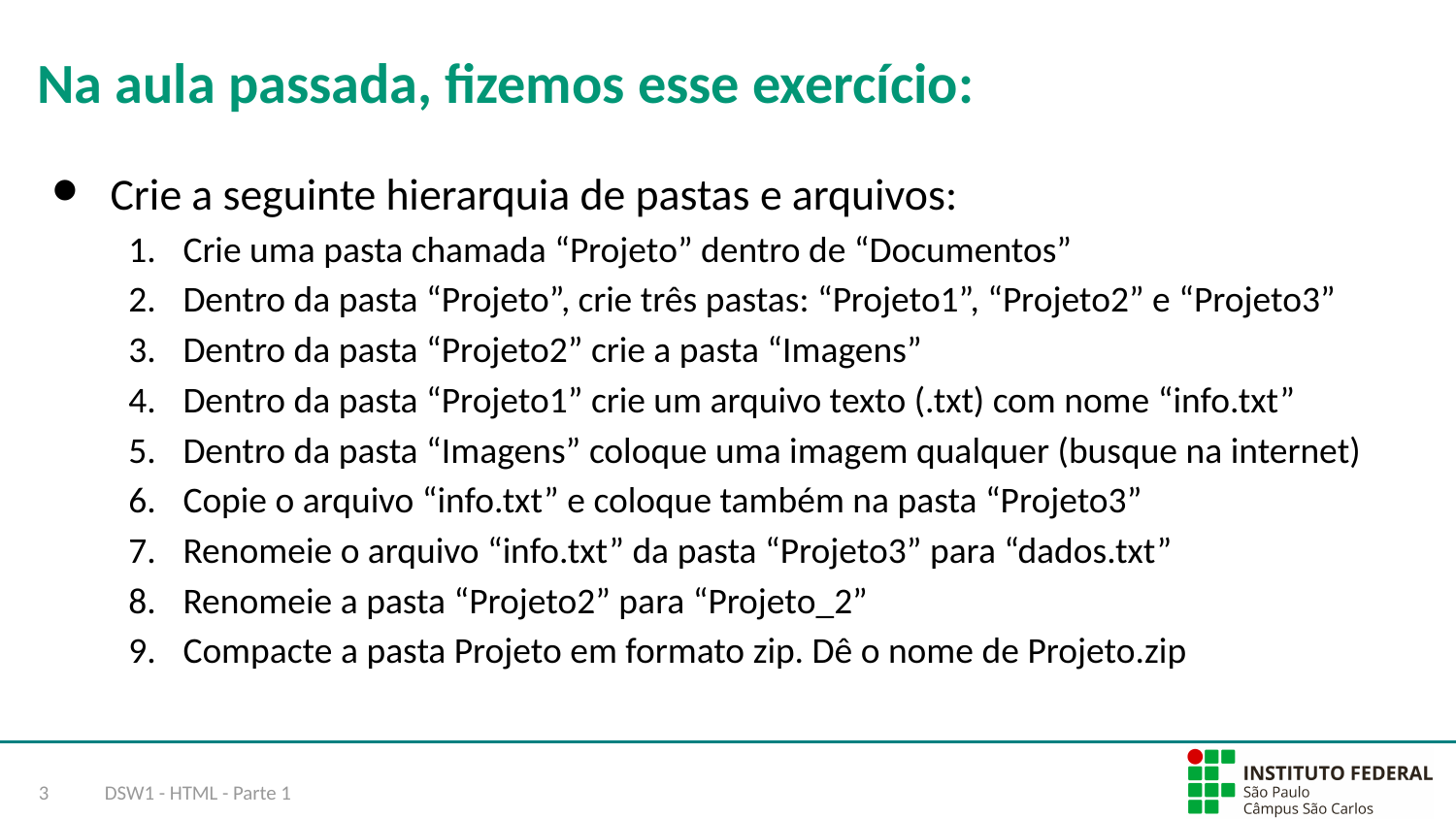

# Na aula passada, fizemos esse exercício:
Crie a seguinte hierarquia de pastas e arquivos:
Crie uma pasta chamada “Projeto” dentro de “Documentos”
Dentro da pasta “Projeto”, crie três pastas: “Projeto1”, “Projeto2” e “Projeto3”
Dentro da pasta “Projeto2” crie a pasta “Imagens”
Dentro da pasta “Projeto1” crie um arquivo texto (.txt) com nome “info.txt”
Dentro da pasta “Imagens” coloque uma imagem qualquer (busque na internet)
Copie o arquivo “info.txt” e coloque também na pasta “Projeto3”
Renomeie o arquivo “info.txt” da pasta “Projeto3” para “dados.txt”
Renomeie a pasta “Projeto2” para “Projeto_2”
Compacte a pasta Projeto em formato zip. Dê o nome de Projeto.zip
3